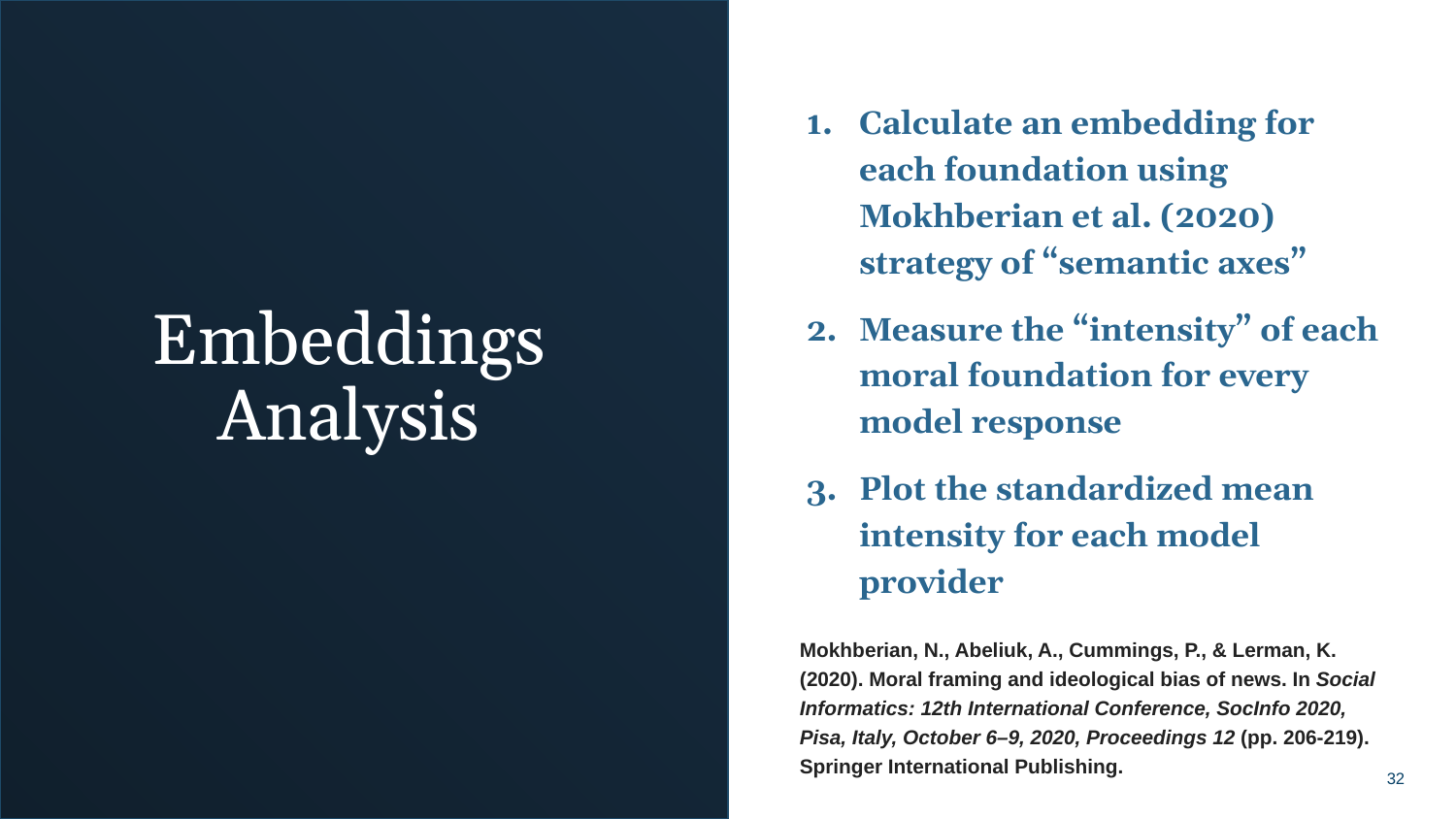

Calculate an embedding for each foundation using Mokhberian et al. (2020) strategy of “semantic axes”
Measure the “intensity” of each moral foundation for every model response
Plot the standardized mean intensity for each model provider
# Embeddings Analysis
Mokhberian, N., Abeliuk, A., Cummings, P., & Lerman, K. (2020). Moral framing and ideological bias of news. In Social Informatics: 12th International Conference, SocInfo 2020, Pisa, Italy, October 6–9, 2020, Proceedings 12 (pp. 206-219). Springer International Publishing.
32